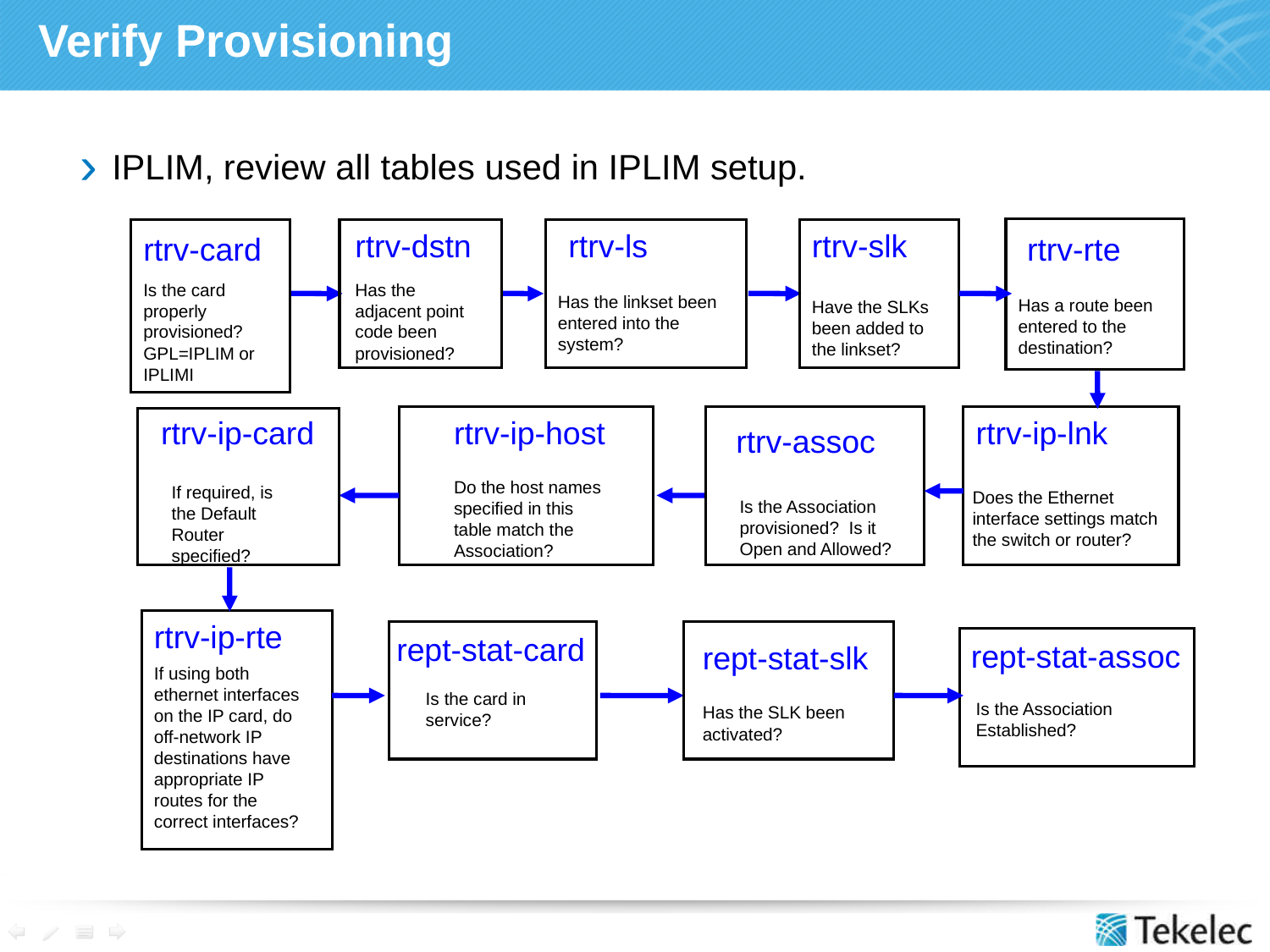

Verify Provisioning
IPLIM, review all tables used in IPLIM setup.

rtrv-dstn

rtrv-ls

rtrv-slk

rtrv-card
rtrv-rte
Is the card properly provisioned?  GPL=IPLIM or IPLIMI
Has the adjacent point code been provisioned?
Has the linkset been entered into the system?
Has a route been entered to the destination?
Have the SLKs been added to the linkset?

rtrv-ip-card

rtrv-ip-host

rtrv-ip-lnk

rtrv-assoc
Do the host names specified in this table match the Association?
If required, is the Default Router specified?
Does the Ethernet interface settings match the switch or router?
Is the Association provisioned?  Is it Open and Allowed?

rtrv-ip-rte

rept-stat-card

rept-stat-assoc
rept-stat-slk
If using both ethernet interfaces on the IP card, do off-network IP destinations have appropriate IP routes for the correct interfaces?
Is the card in service?
Is the Association Established?

Has the SLK been activated?